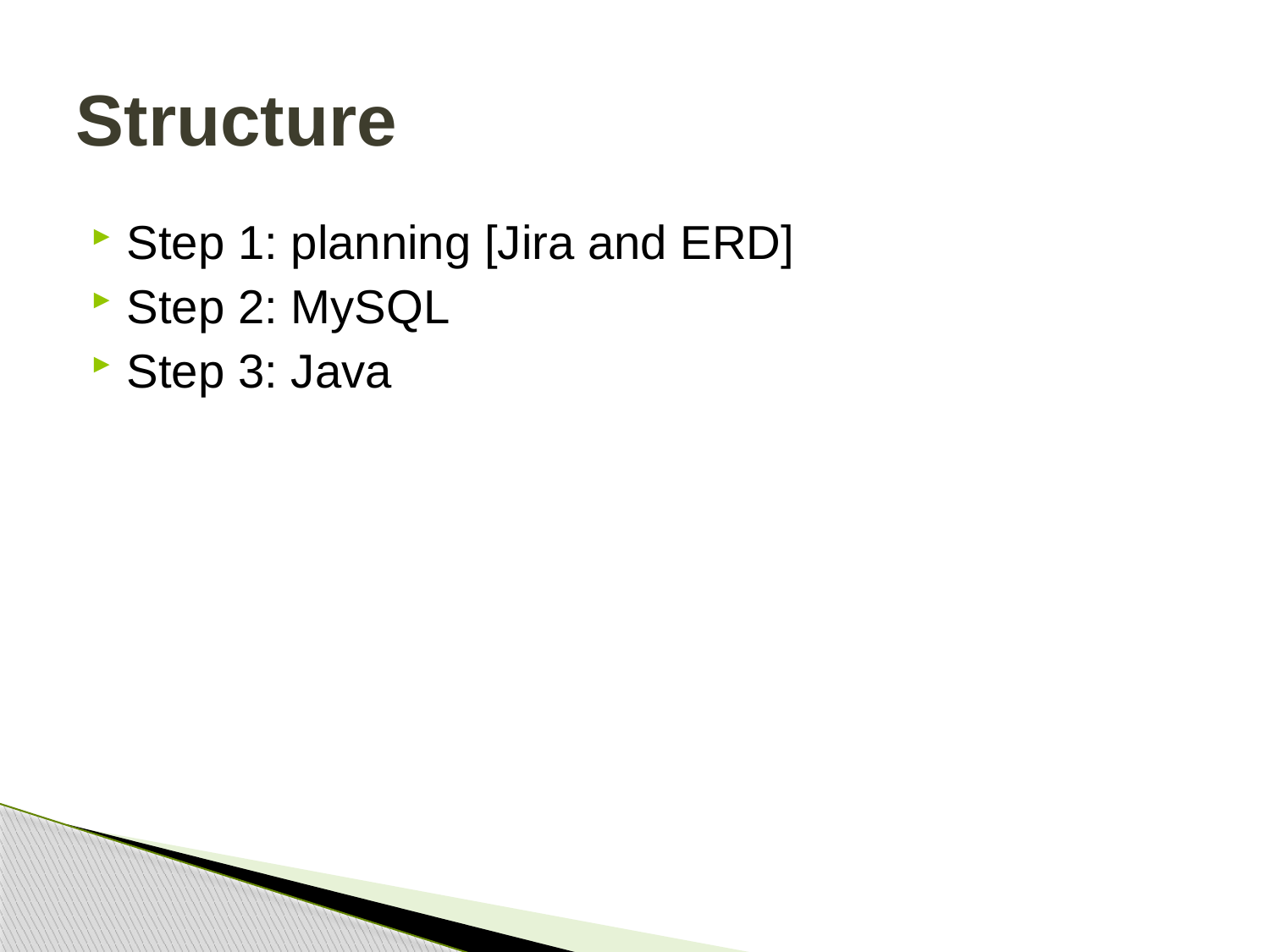

# Structure
Step 1: planning [Jira and ERD]
Step 2: MySQL
Step 3: Java